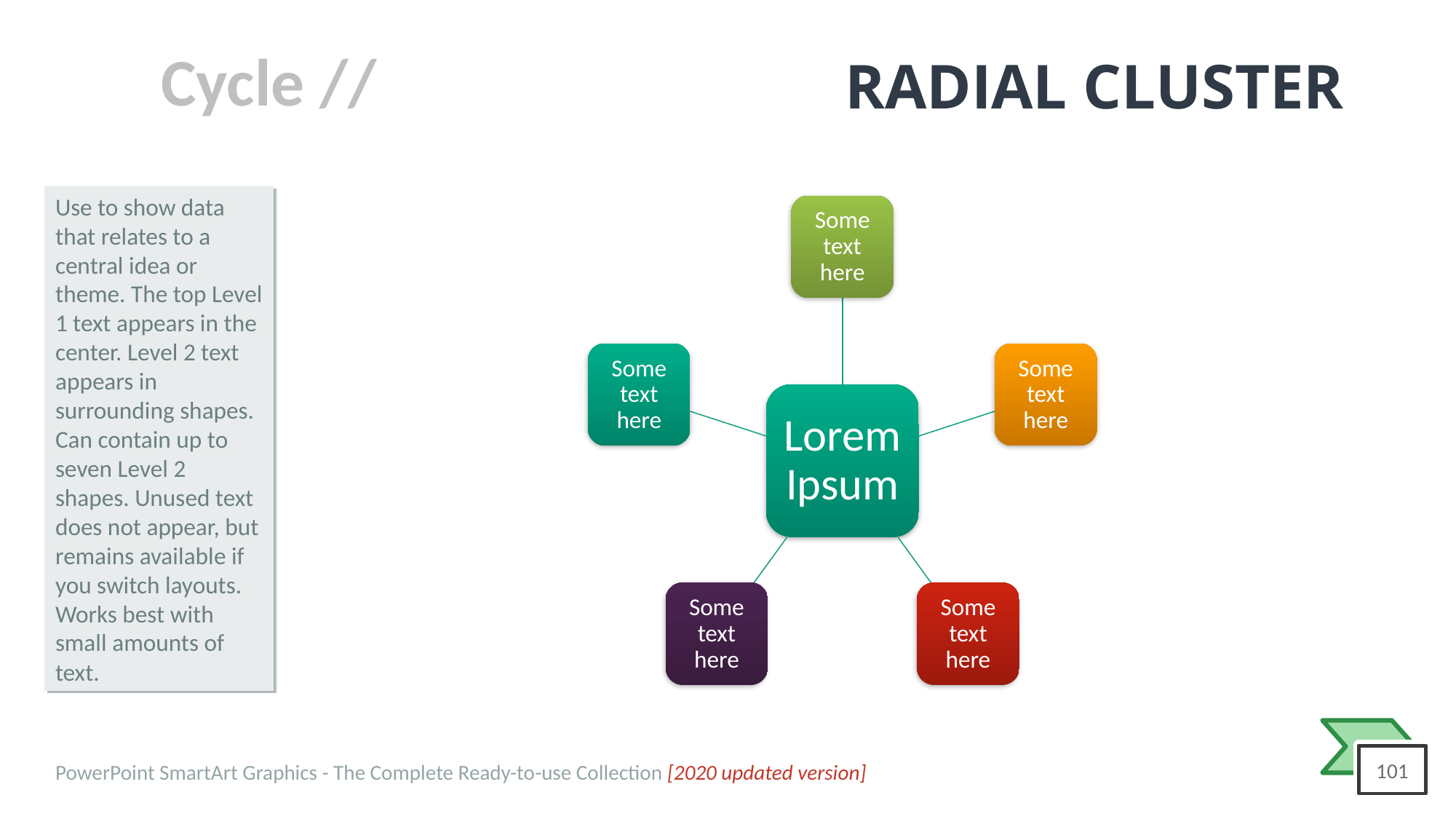

# RADIAL CLUSTER
Use to show data that relates to a central idea or theme. The top Level 1 text appears in the center. Level 2 text appears in surrounding shapes. Can contain up to seven Level 2 shapes. Unused text does not appear, but remains available if you switch layouts. Works best with small amounts of text.

Some text here

Some text here
Some text here

Lorem Ipsum

Some text here
Some text here
PowerPoint SmartArt Graphics - The Complete Ready-to-use Collection [2020 updated version]